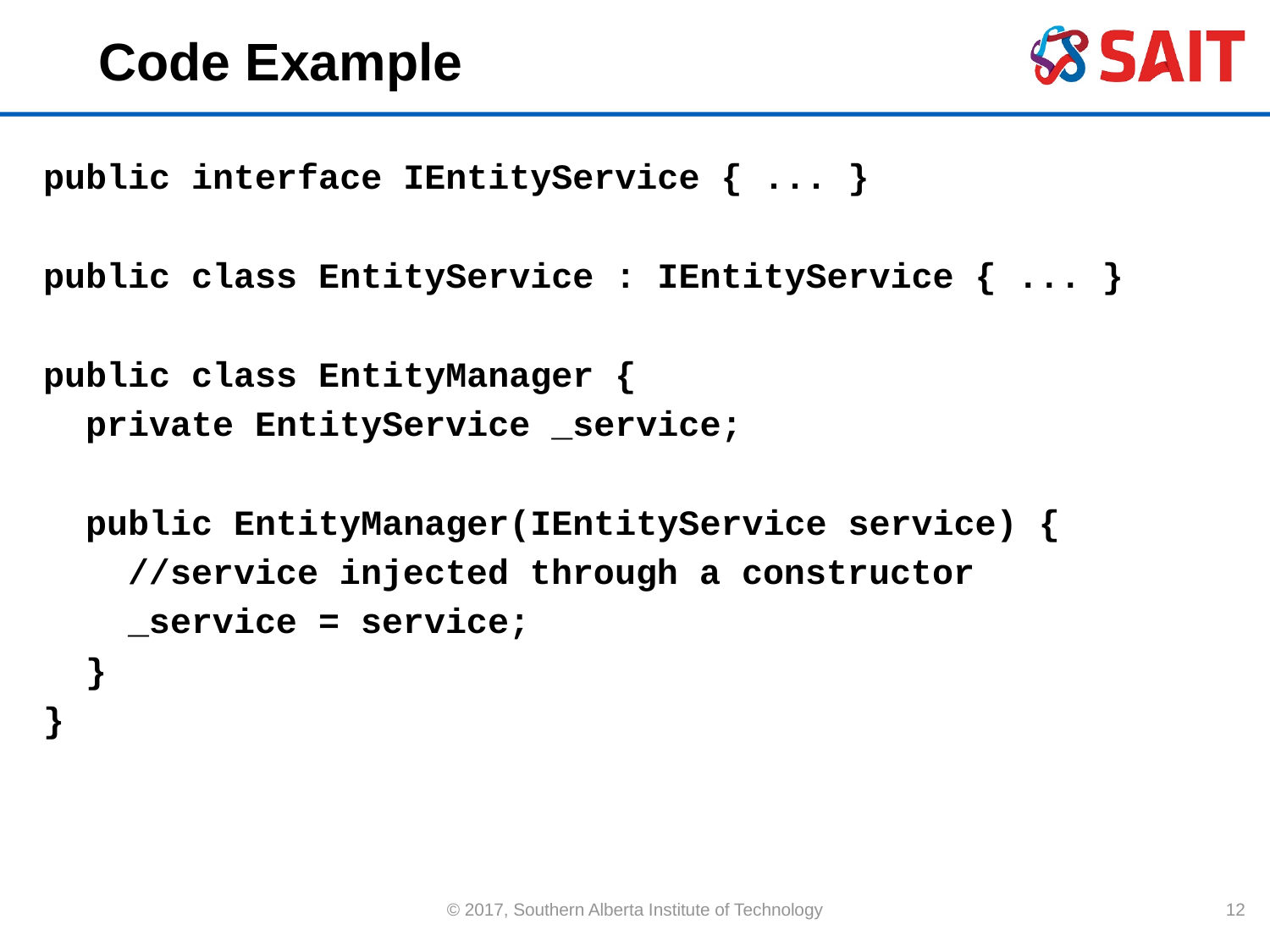

# Code Example
public interface IEntityService { ... }

public class EntityService : IEntityService { ... }

public class EntityManager {
  private EntityService _service;

  public EntityManager(IEntityService service) {
    //service injected through a constructor
    _service = service;
  }
}